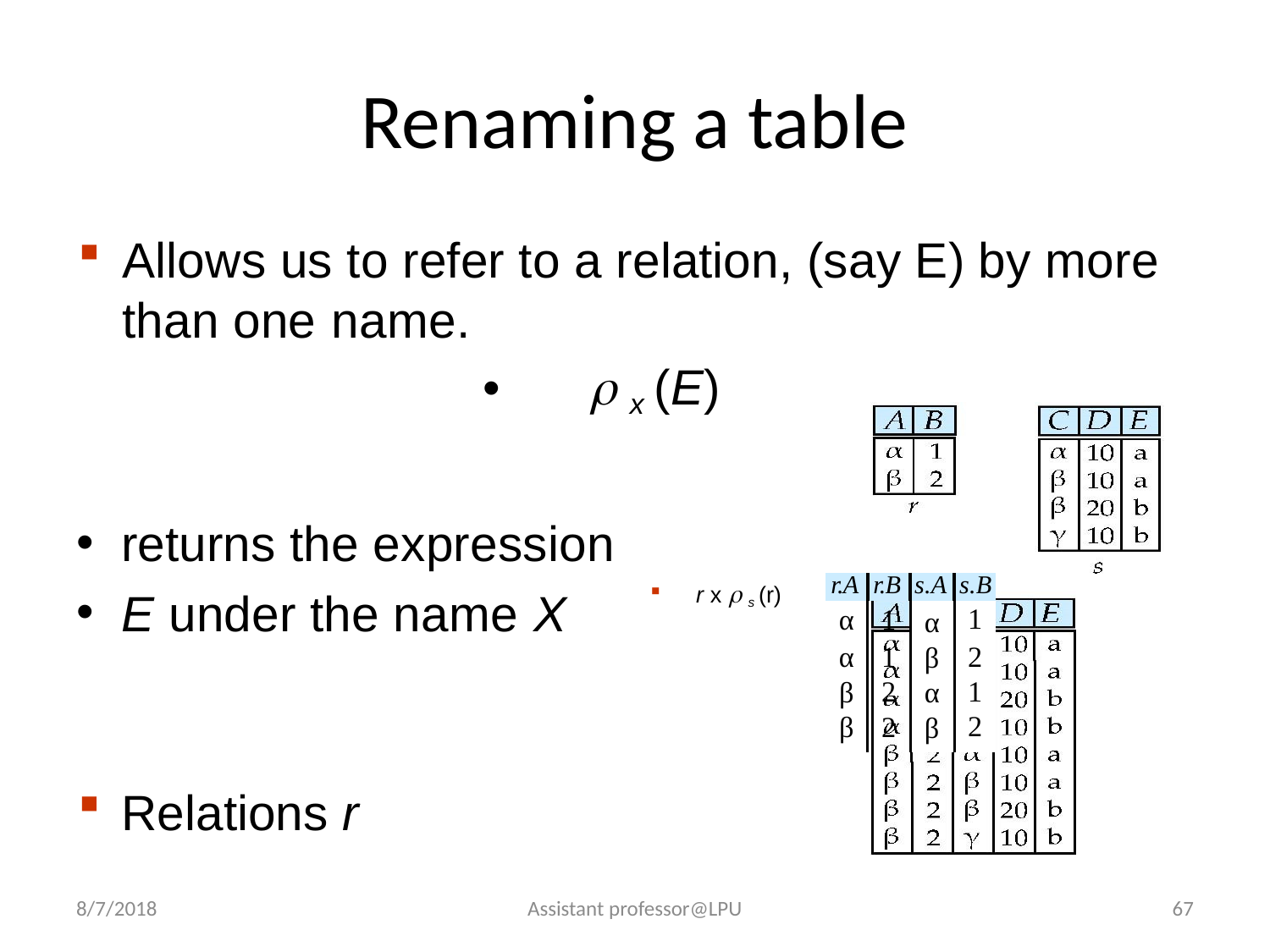

# Renaming a table
Allows us to refer to a relation, (say E) by more than one name.
ρ x (E)

returns the expression
E under the name X

Relations r

| r.A | r.B | s.A | s.B |
| --- | --- | --- | --- |
| α | 1 | α | 1 |
| α | 1 | β | 2 |
| β | 2 | α | 1 |
| β | 2 | β | 2 |
r x ρ s (r)
8/7/2018
Assistant professor@LPU
67